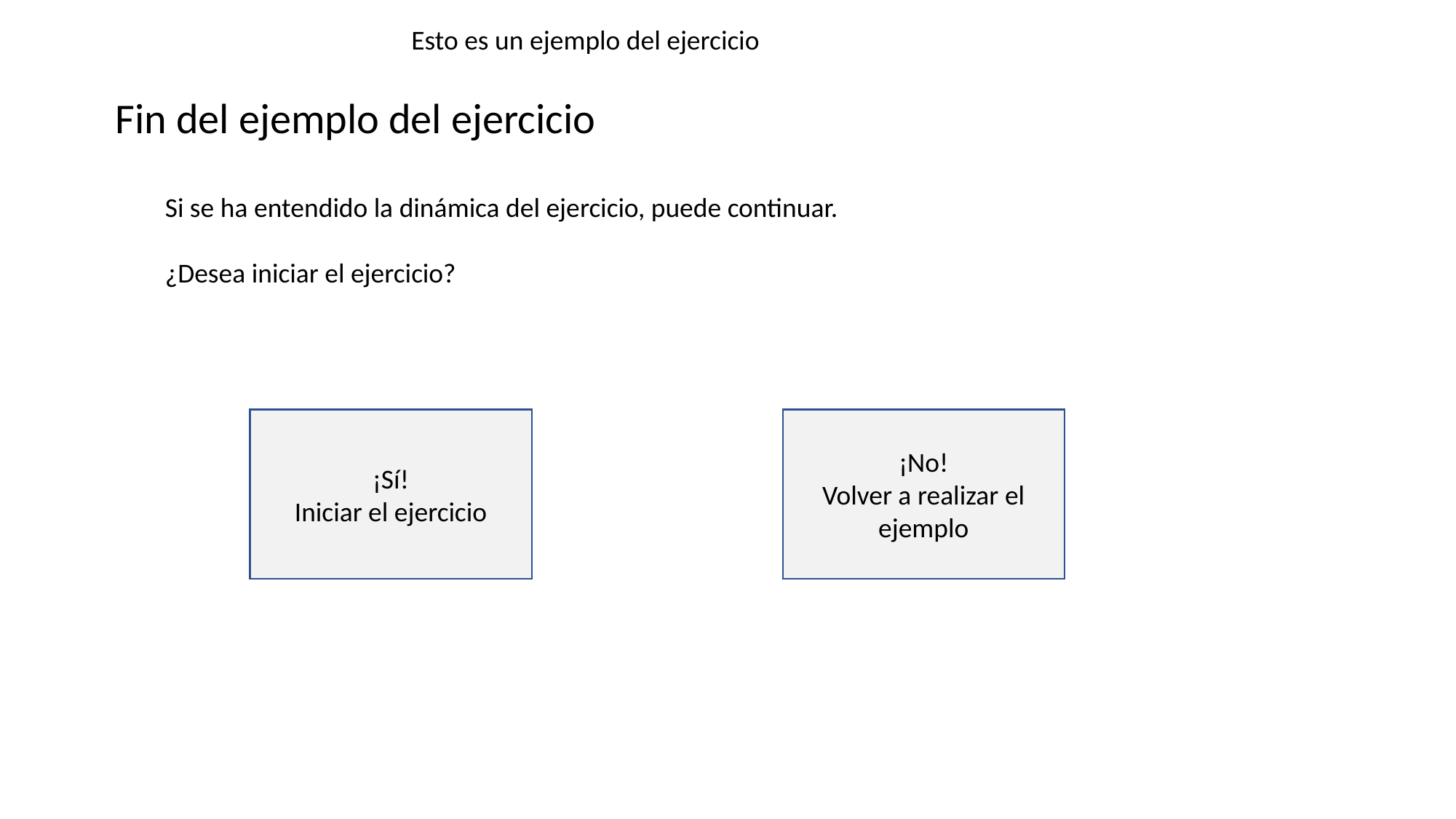

Esto es un ejemplo del ejercicio
Fin del ejemplo del ejercicio

        Si se ha entendido la dinámica del ejercicio, puede continuar.

        ¿Desea iniciar el ejercicio?
¡Sí!
Iniciar el ejercicio
¡No!
Volver a realizar el ejemplo